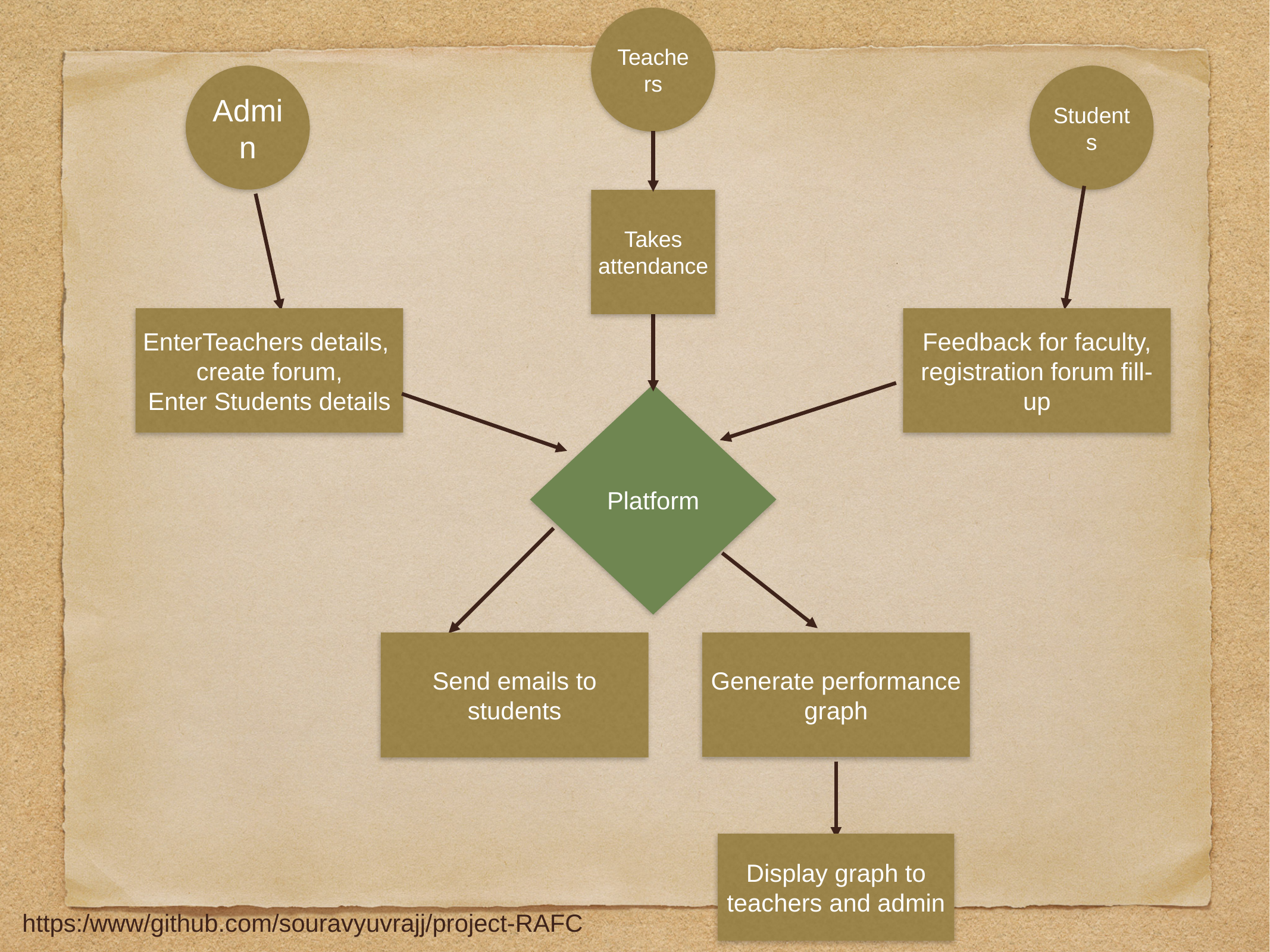

Teachers
Admin
Students

Takes attendance

EnterTeachers details,  create forum,
Enter Students details
Feedback for faculty, registration forum fill-up

Platform

Generate performance graph
Send emails to students

Display graph to teachers and admin
https:/www/github.com/souravyuvrajj/project-RAFC